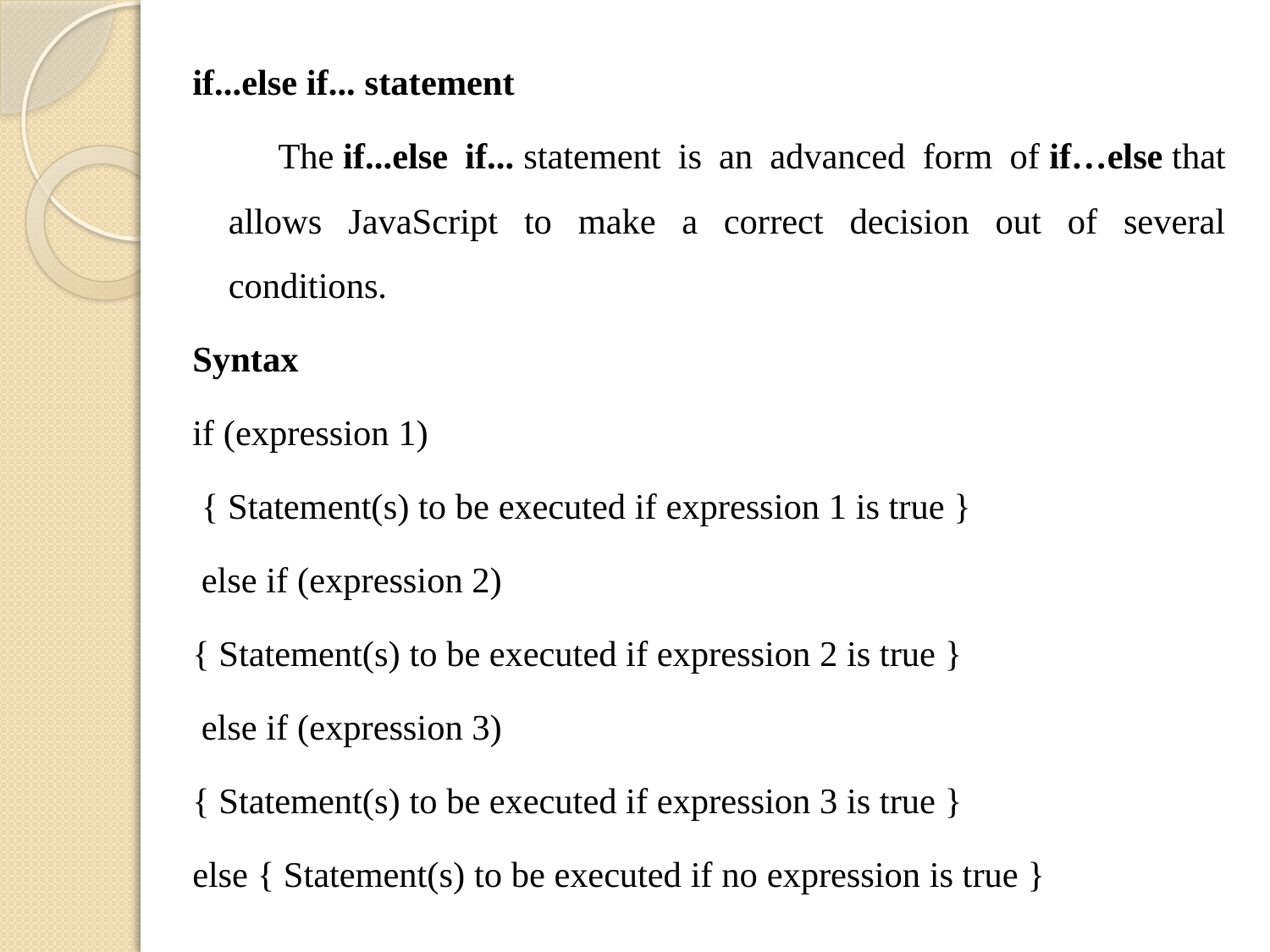

if...else if... statement
     The if...else if... statement is an advanced form of if…else that allows JavaScript to make a correct decision out of several conditions.
Syntax
if (expression 1)
 { Statement(s) to be executed if expression 1 is true }
 else if (expression 2)
{ Statement(s) to be executed if expression 2 is true }
 else if (expression 3)
{ Statement(s) to be executed if expression 3 is true }
else { Statement(s) to be executed if no expression is true }